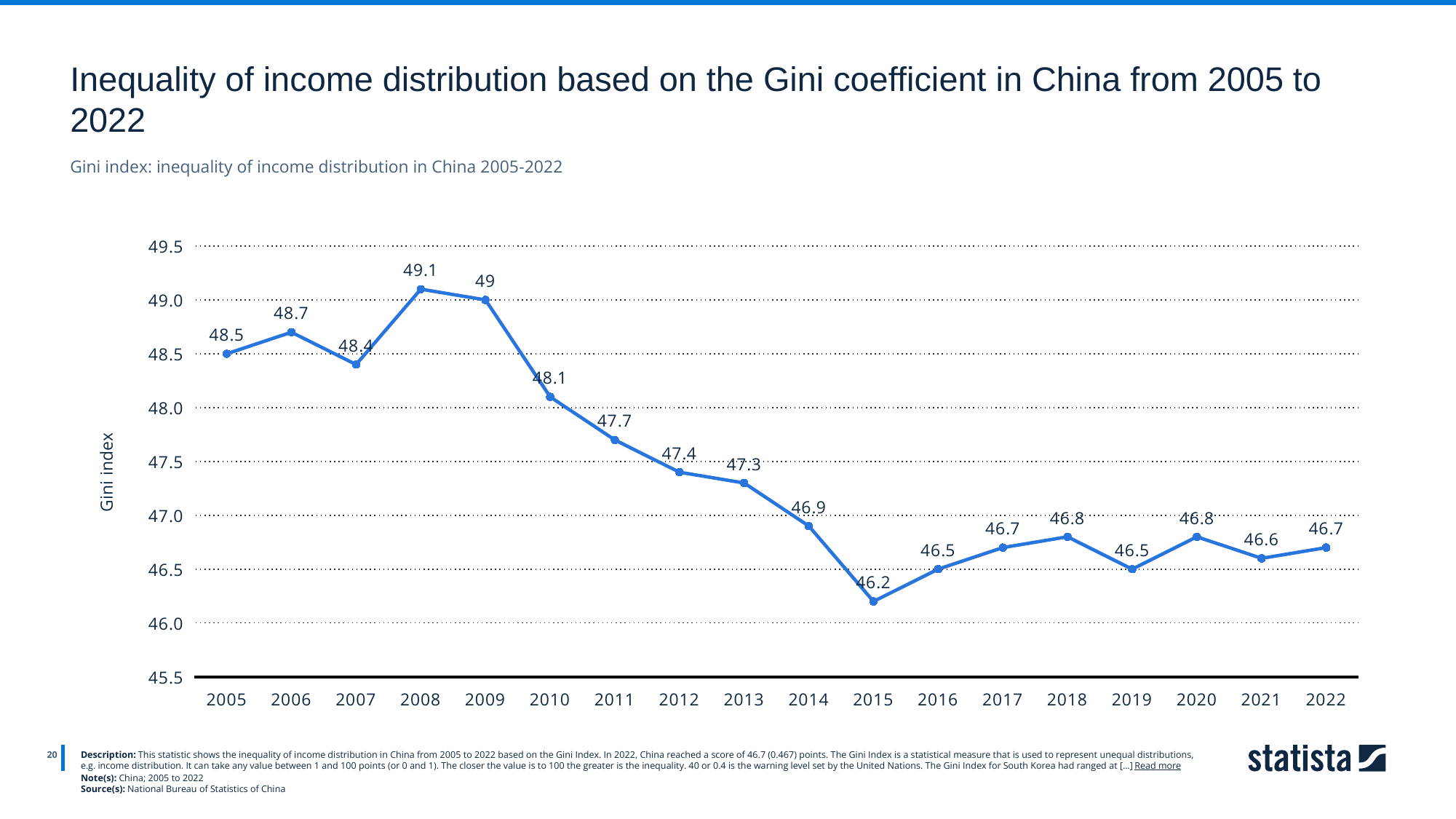

Inequality of income distribution based on the Gini coefficient in China from 2005 to 2022
Gini index: inequality of income distribution in China 2005-2022

### Chart

| Category | Column1 |
|---|---|
| 2005 | 48.5 |
| 2006 | 48.7 |
| 2007 | 48.4 |
| 2008 | 49.1 |
| 2009 | 49.0 |
| 2010 | 48.1 |
| 2011 | 47.7 |
| 2012 | 47.4 |
| 2013 | 47.3 |
| 2014 | 46.9 |
| 2015 | 46.2 |
| 2016 | 46.5 |
| 2017 | 46.7 |
| 2018 | 46.8 |
| 2019 | 46.5 |
| 2020 | 46.8 |
| 2021 | 46.6 |
| 2022 | 46.7 |
20
Description: This statistic shows the inequality of income distribution in China from 2005 to 2022 based on the Gini Index. In 2022, China reached a score of 46.7 (0.467) points. The Gini Index is a statistical measure that is used to represent unequal distributions, e.g. income distribution. It can take any value between 1 and 100 points (or 0 and 1). The closer the value is to 100 the greater is the inequality. 40 or 0.4 is the warning level set by the United Nations. The Gini Index for South Korea had ranged at [...] Read more
Note(s): China; 2005 to 2022
Source(s): National Bureau of Statistics of China